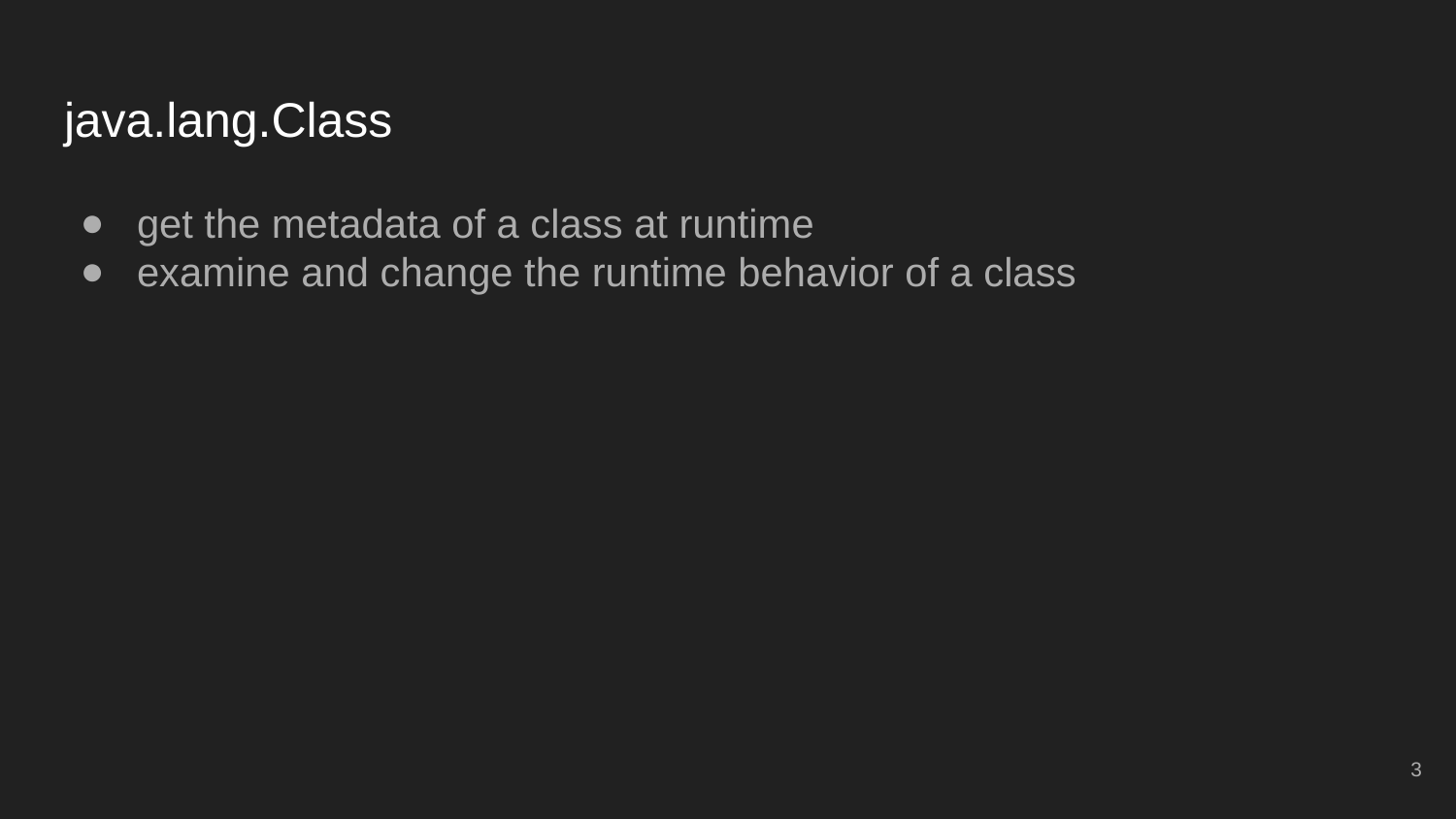

# java.lang.Class
get the metadata of a class at runtime
examine and change the runtime behavior of a class
3